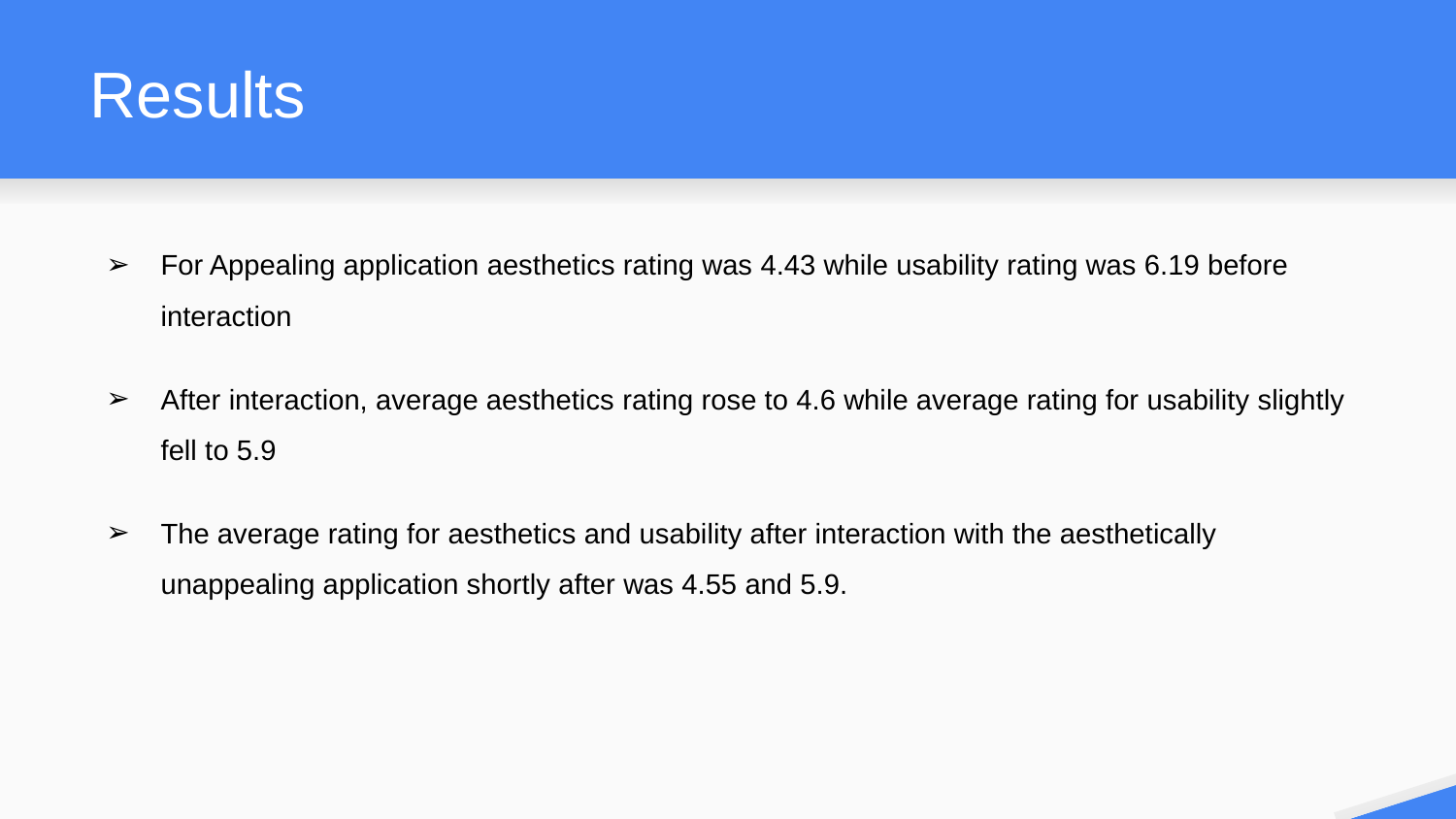

# Results
For Appealing application aesthetics rating was 4.43 while usability rating was 6.19 before interaction
After interaction, average aesthetics rating rose to 4.6 while average rating for usability slightly fell to 5.9
The average rating for aesthetics and usability after interaction with the aesthetically unappealing application shortly after was 4.55 and 5.9.